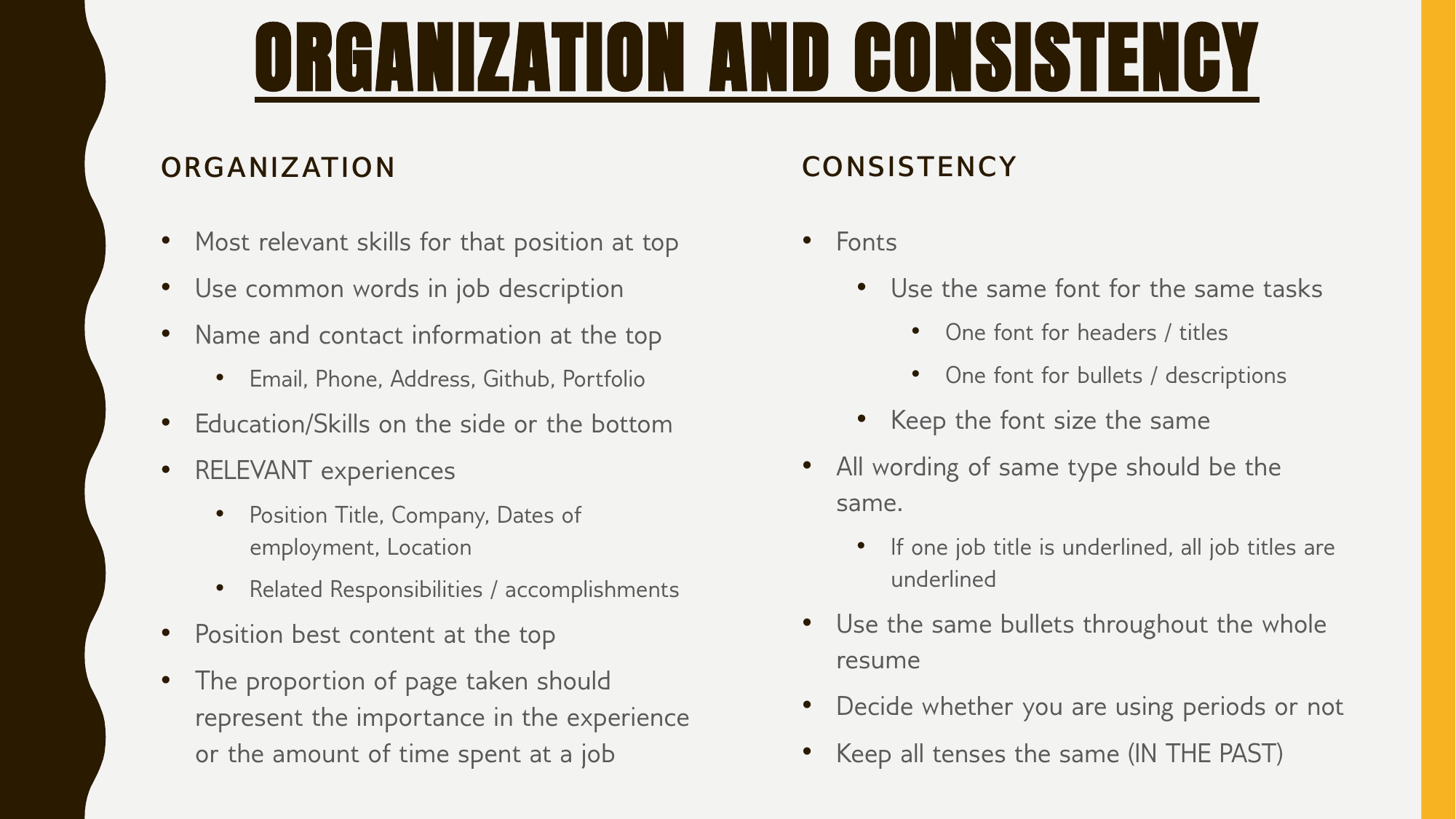

# Organization and consistency
Consistency
Organization
Most relevant skills for that position at top
Use common words in job description
Name and contact information at the top
Email, Phone, Address, Github, Portfolio
Education/Skills on the side or the bottom
RELEVANT experiences
Position Title, Company, Dates of employment, Location
Related Responsibilities / accomplishments
Position best content at the top
The proportion of page taken should represent the importance in the experience or the amount of time spent at a job

Fonts
Use the same font for the same tasks
One font for headers / titles
One font for bullets / descriptions
Keep the font size the same
All wording of same type should be the same.
If one job title is underlined, all job titles are underlined
Use the same bullets throughout the whole resume
Decide whether you are using periods or not
Keep all tenses the same (IN THE PAST)